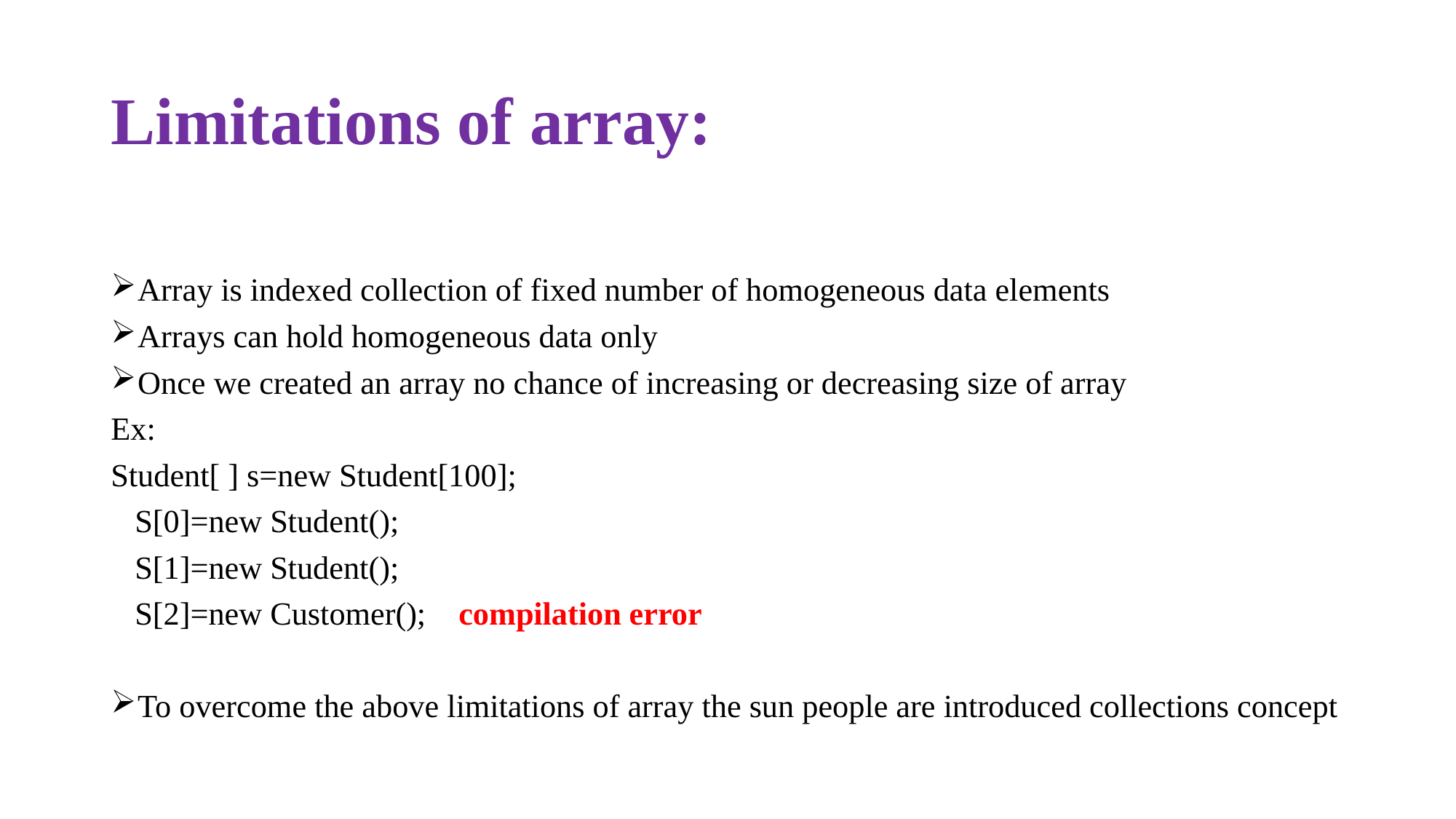

# Limitations of array:

Array is indexed collection of fixed number of homogeneous data elements
Arrays can hold homogeneous data only
Once we created an array no chance of increasing or decreasing size of array
Ex:
Student[ ] s=new Student[100];
   S[0]=new Student();
   S[1]=new Student();
   S[2]=new Customer();	  compilation error

To overcome the above limitations of array the sun people are introduced collections concept